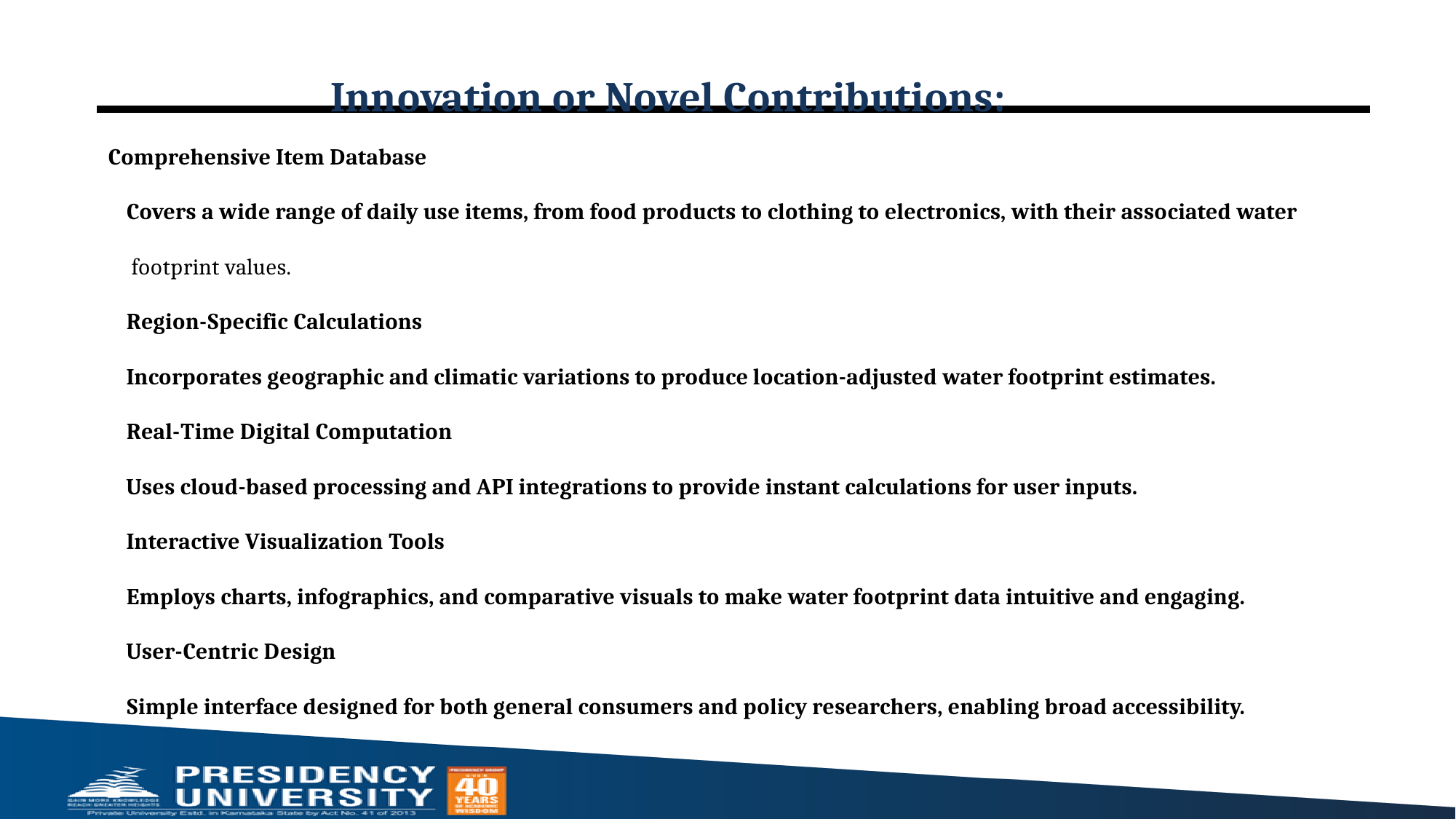

# Innovation or Novel Contributions:
Comprehensive Item Database
Covers a wide range of daily use items, from food products to clothing to electronics, with their associated water
 footprint values.
Region-Specific Calculations
Incorporates geographic and climatic variations to produce location-adjusted water footprint estimates.
Real-Time Digital Computation
Uses cloud-based processing and API integrations to provide instant calculations for user inputs.
Interactive Visualization Tools
Employs charts, infographics, and comparative visuals to make water footprint data intuitive and engaging.
User-Centric Design
Simple interface designed for both general consumers and policy researchers, enabling broad accessibility.